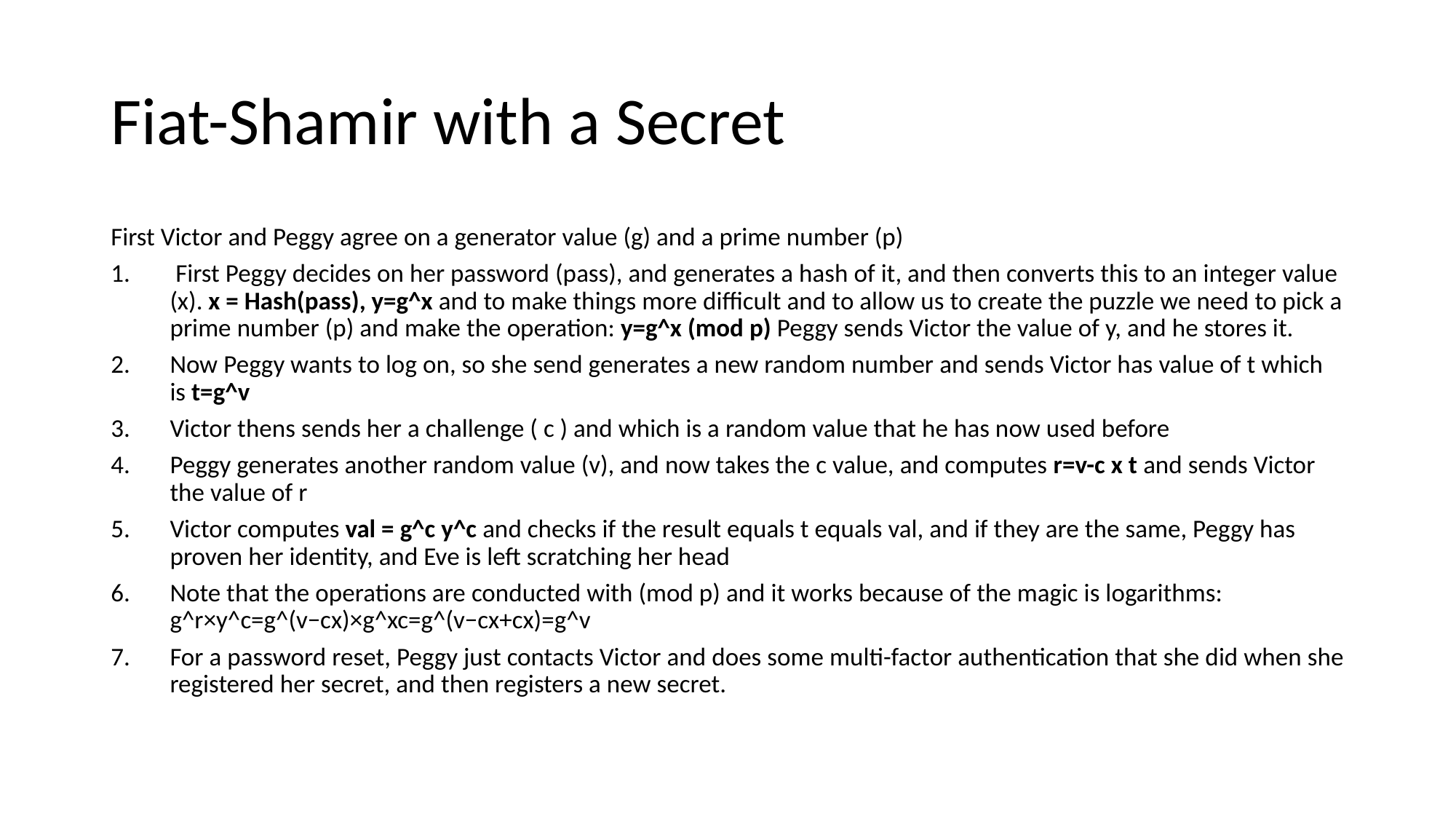

# Fiat-Shamir with a Secret
First Victor and Peggy agree on a generator value (g) and a prime number (p)
 First Peggy decides on her password (pass), and generates a hash of it, and then converts this to an integer value (x). x = Hash(pass), y=g^x and to make things more difficult and to allow us to create the puzzle we need to pick a prime number (p) and make the operation: y=g^x (mod p) Peggy sends Victor the value of y, and he stores it.
Now Peggy wants to log on, so she send generates a new random number and sends Victor has value of t which is t=g^v
Victor thens sends her a challenge ( c ) and which is a random value that he has now used before
Peggy generates another random value (v), and now takes the c value, and computes r=v-c x t and sends Victor the value of r
Victor computes val = g^c y^c and checks if the result equals t equals val, and if they are the same, Peggy has proven her identity, and Eve is left scratching her head
Note that the operations are conducted with (mod p) and it works because of the magic is logarithms: g^r×y^c=g^(v−cx)×g^xc=g^(v−cx+cx)=g^v
For a password reset, Peggy just contacts Victor and does some multi-factor authentication that she did when she registered her secret, and then registers a new secret.